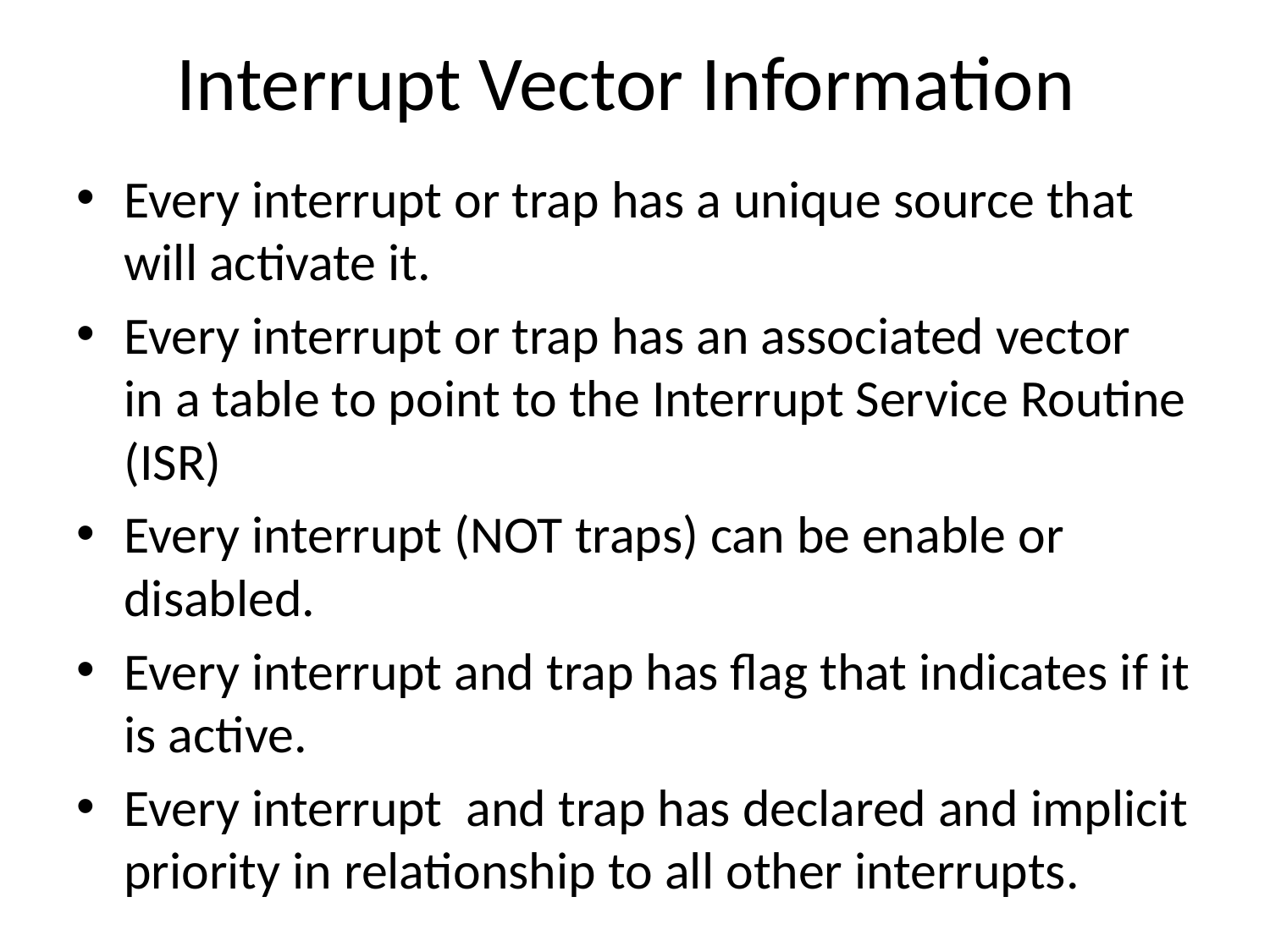

# Interrupt Vector Information
Every interrupt or trap has a unique source that will activate it.
Every interrupt or trap has an associated vector  in a table to point to the Interrupt Service Routine (ISR)
Every interrupt (NOT traps) can be enable or disabled.
Every interrupt and trap has flag that indicates if it is active.
Every interrupt  and trap has declared and implicit priority in relationship to all other interrupts.